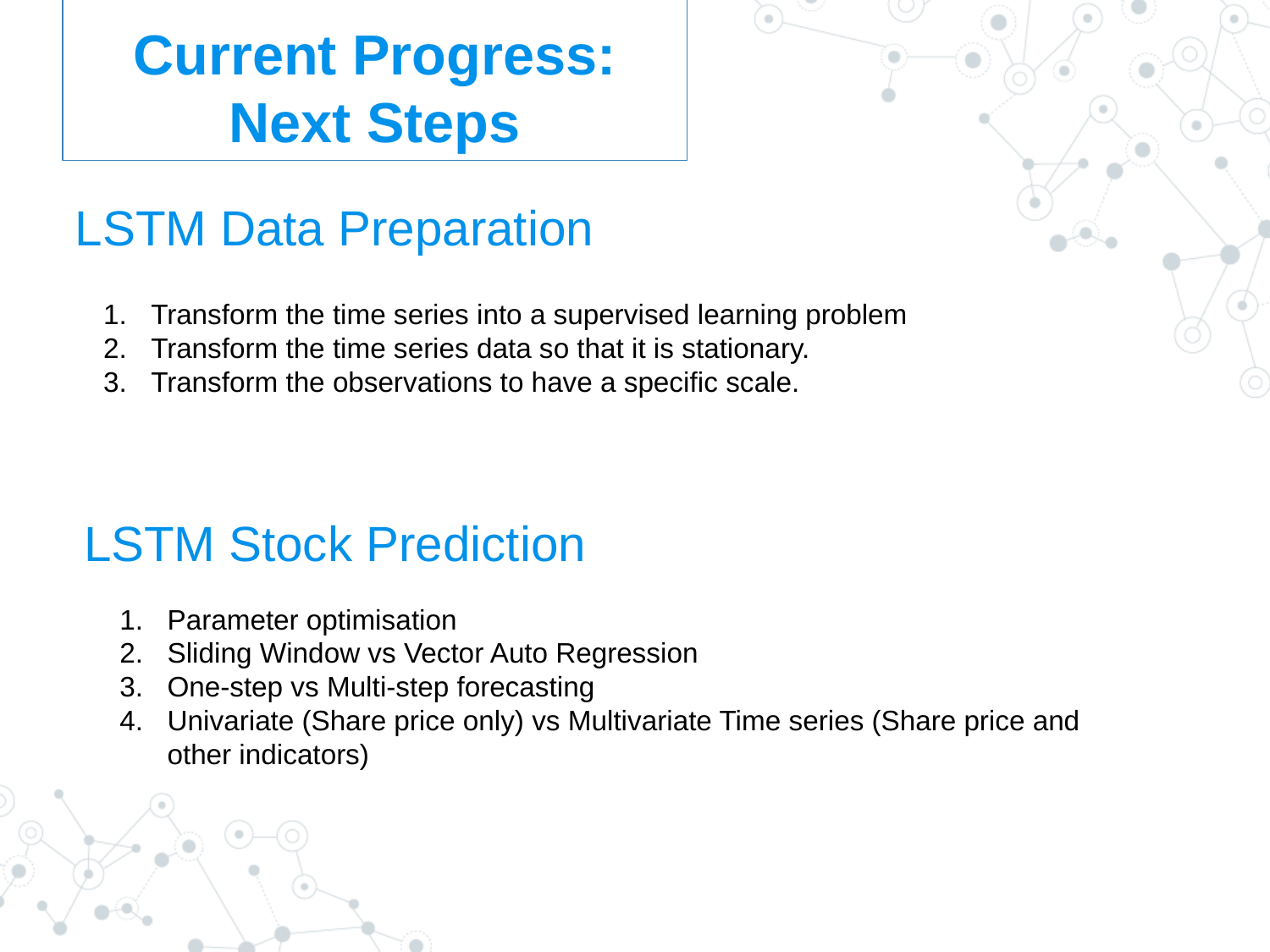

Current Progress: Next Steps
LSTM Data Preparation
Transform the time series into a supervised learning problem
Transform the time series data so that it is stationary.
Transform the observations to have a specific scale.

LSTM Stock Prediction
Parameter optimisation
Sliding Window vs Vector Auto Regression
One-step vs Multi-step forecasting
Univariate (Share price only) vs Multivariate Time series (Share price and other indicators)